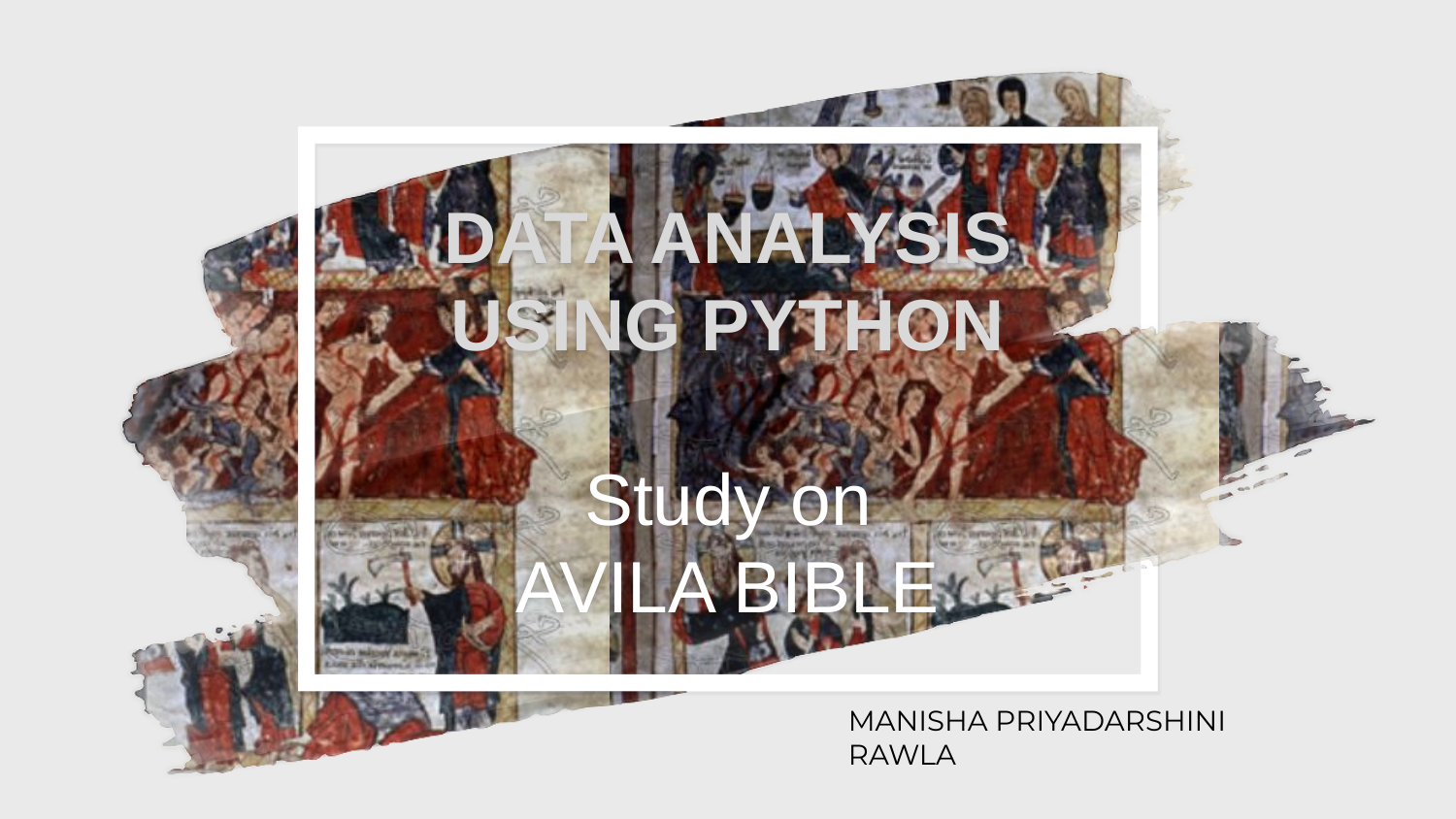

# DATA ANALYSIS USING PYTHON Study on AVILA BIBLE
MANISHA PRIYADARSHINI RAWLA